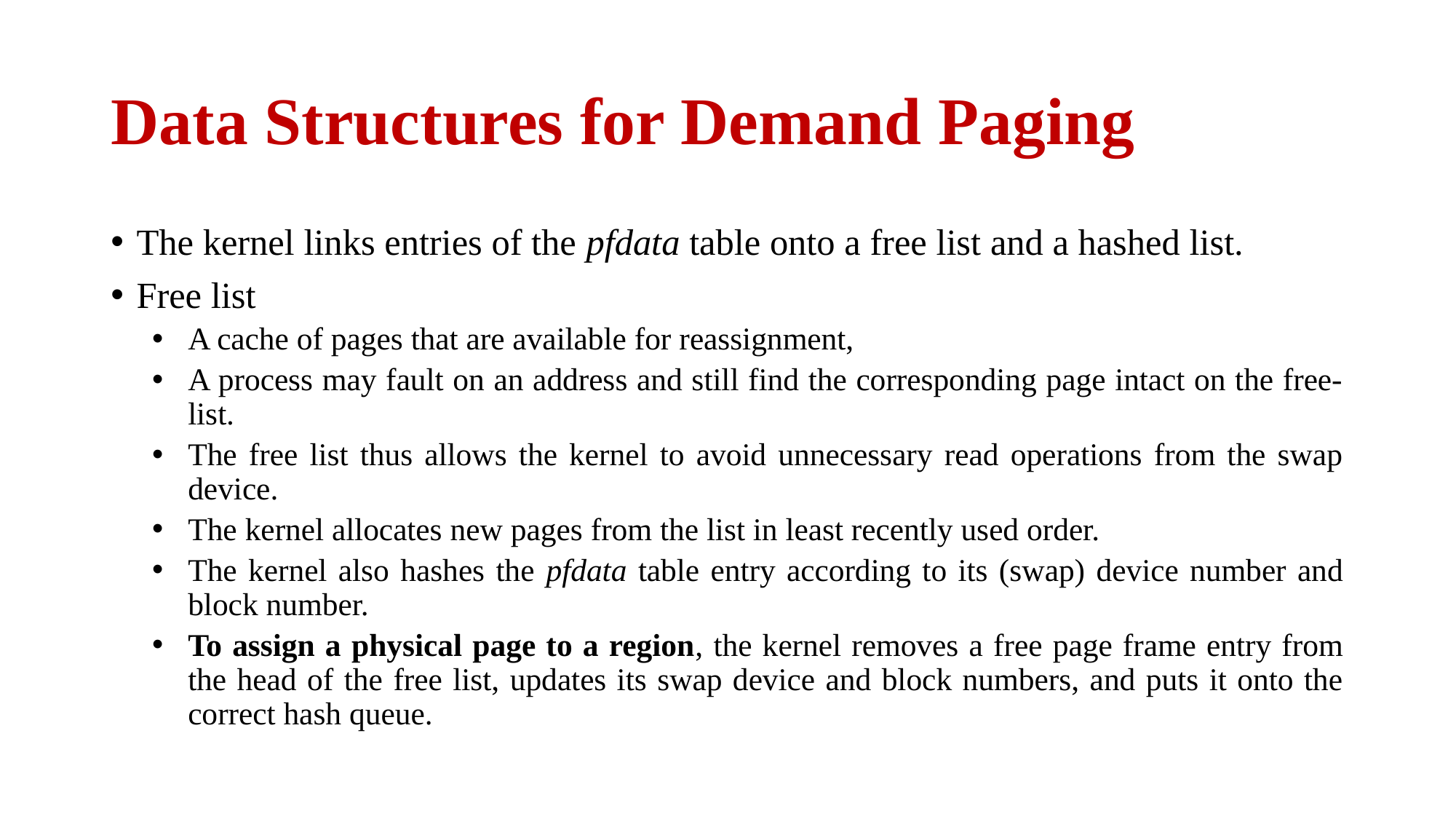

# Data Structures for Demand Paging
The kernel links entries of the pfdata table onto a free list and a hashed list.
Free list
A cache of pages that are available for reassignment,
A process may fault on an address and still find the corresponding page intact on the free-list.
The free list thus allows the kernel to avoid unnecessary read operations from the swap device.
The kernel allocates new pages from the list in least recently used order.
The kernel also hashes the pfdata table entry according to its (swap) device number and block number.
To assign a physical page to a region, the kernel removes a free page frame entry from the head of the free list, updates its swap device and block numbers, and puts it onto the correct hash queue.